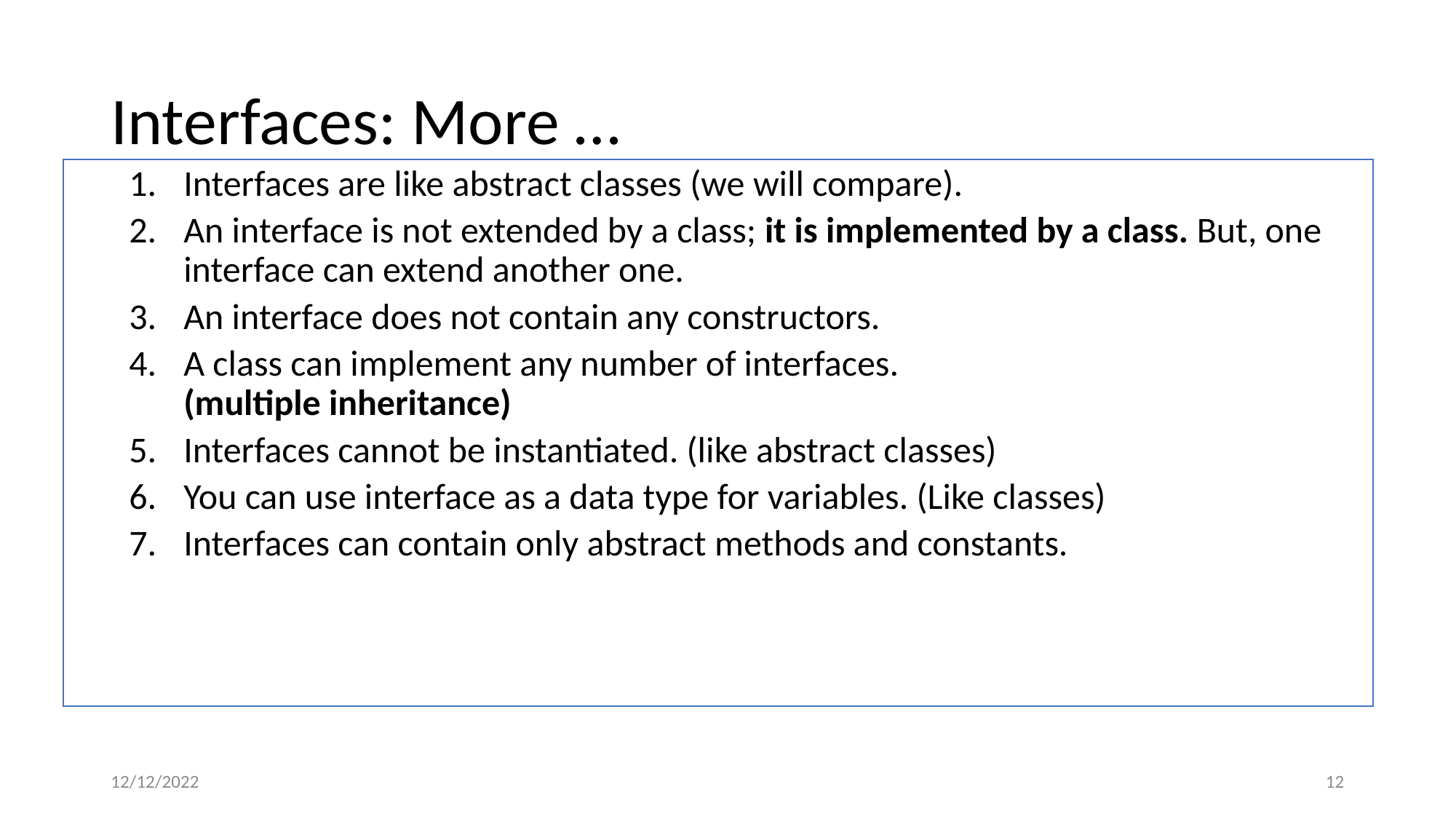

# Interfaces: More …
Interfaces are like abstract classes (we will compare).
An interface is not extended by a class; it is implemented by a class. But, one interface can extend another one.
An interface does not contain any constructors.
A class can implement any number of interfaces.
(multiple inheritance)
Interfaces cannot be instantiated. (like abstract classes)
You can use interface as a data type for variables. (Like classes)
Interfaces can contain only abstract methods and constants.

12/12/2022
12